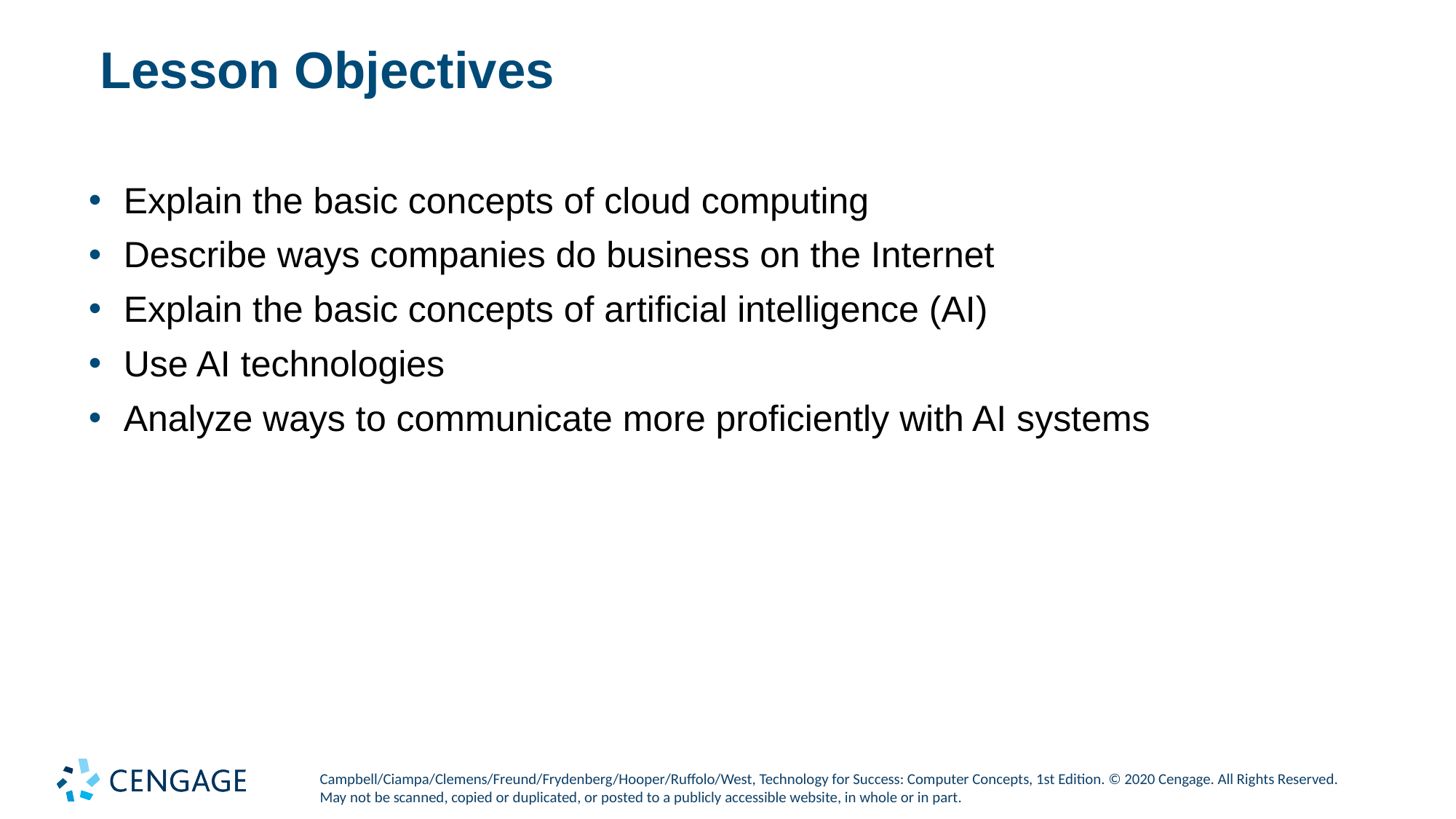

# Lesson Objectives
Explain the basic concepts of cloud computing
Describe ways companies do business on the Internet
Explain the basic concepts of artificial intelligence (AI)
Use AI technologies
Analyze ways to communicate more proficiently with AI systems

Campbell/Ciampa/Clemens/Freund/Frydenberg/Hooper/Ruffolo/West, Technology for Success: Computer Concepts, 1st Edition. © 2020 Cengage. All Rights Reserved. May not be scanned, copied or duplicated, or posted to a publicly accessible website, in whole or in part.